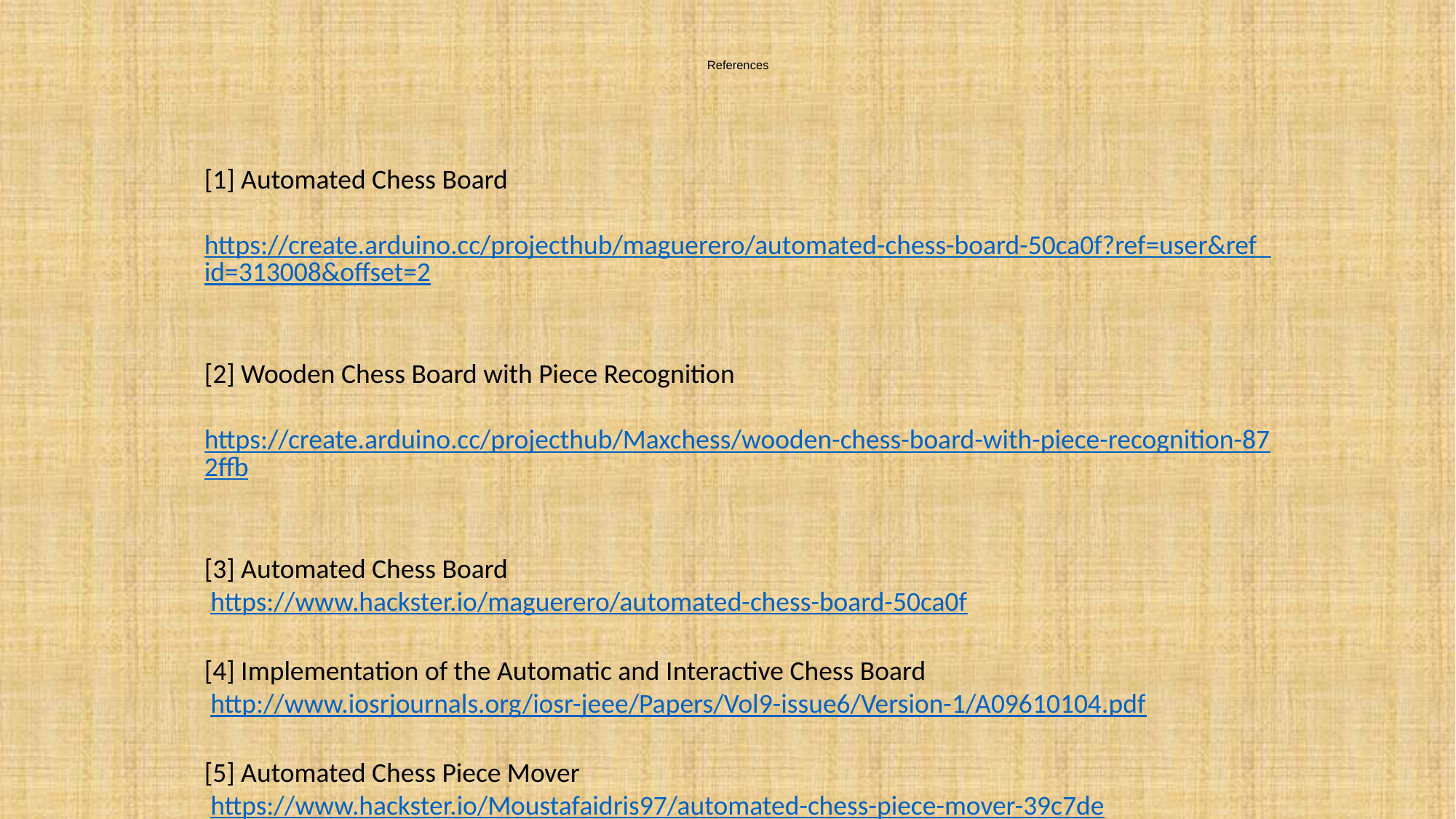

References

[1] Automated Chess Board
 https://create.arduino.cc/projecthub/maguerero/automated-chess-board-50ca0f?ref=user&ref_id=313008&offset=2
[2] Wooden Chess Board with Piece Recognition
 https://create.arduino.cc/projecthub/Maxchess/wooden-chess-board-with-piece-recognition-872ffb
[3] Automated Chess Board
 https://www.hackster.io/maguerero/automated-chess-board-50ca0f
[4] Implementation of the Automatic and Interactive Chess Board
 http://www.iosrjournals.org/iosr-jeee/Papers/Vol9-issue6/Version-1/A09610104.pdf
[5] Automated Chess Piece Mover
 https://www.hackster.io/Moustafaidris97/automated-chess-piece-mover-39c7de